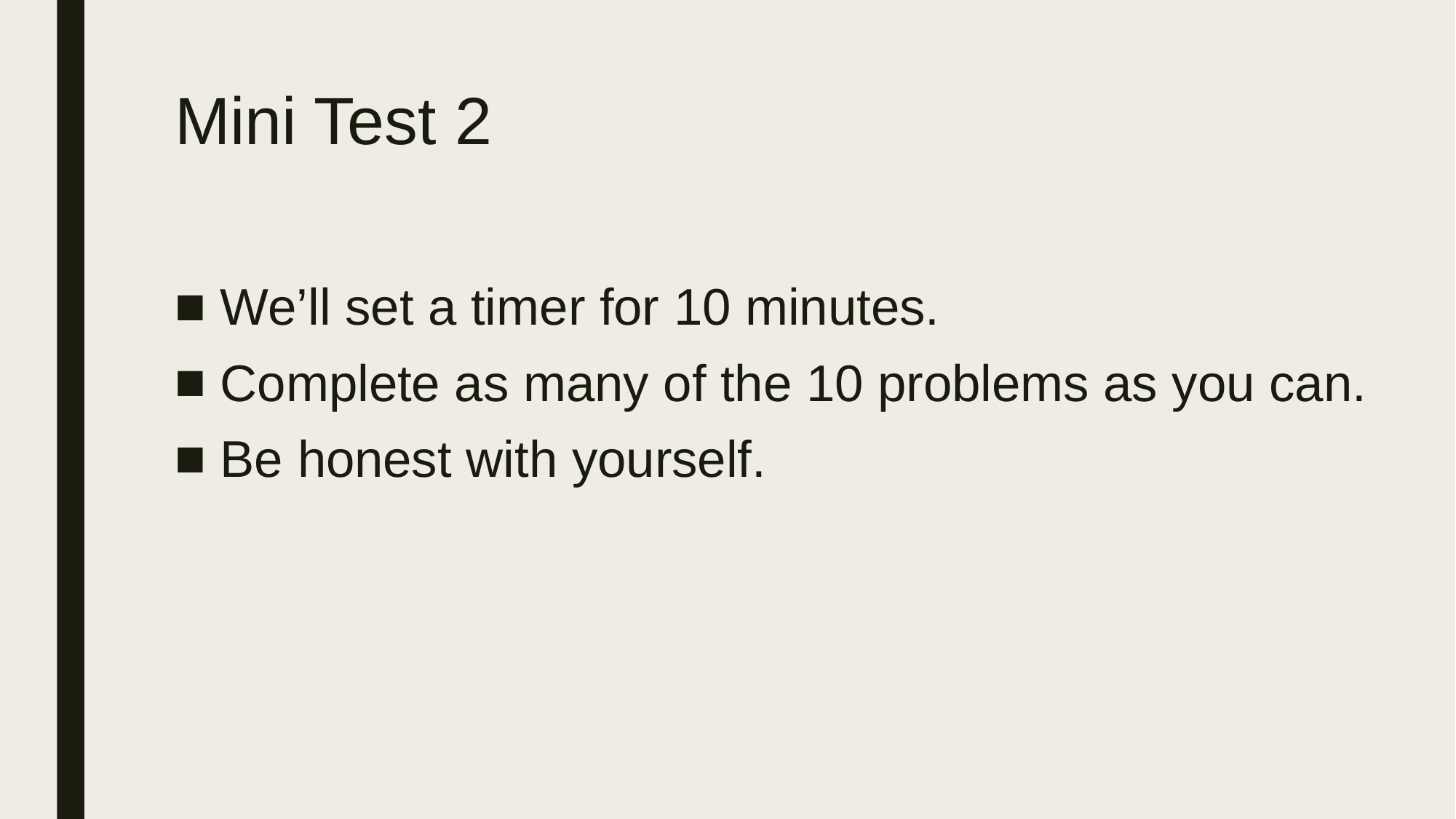

# Mini Test 2
We’ll set a timer for 10 minutes.
Complete as many of the 10 problems as you can.
Be honest with yourself.